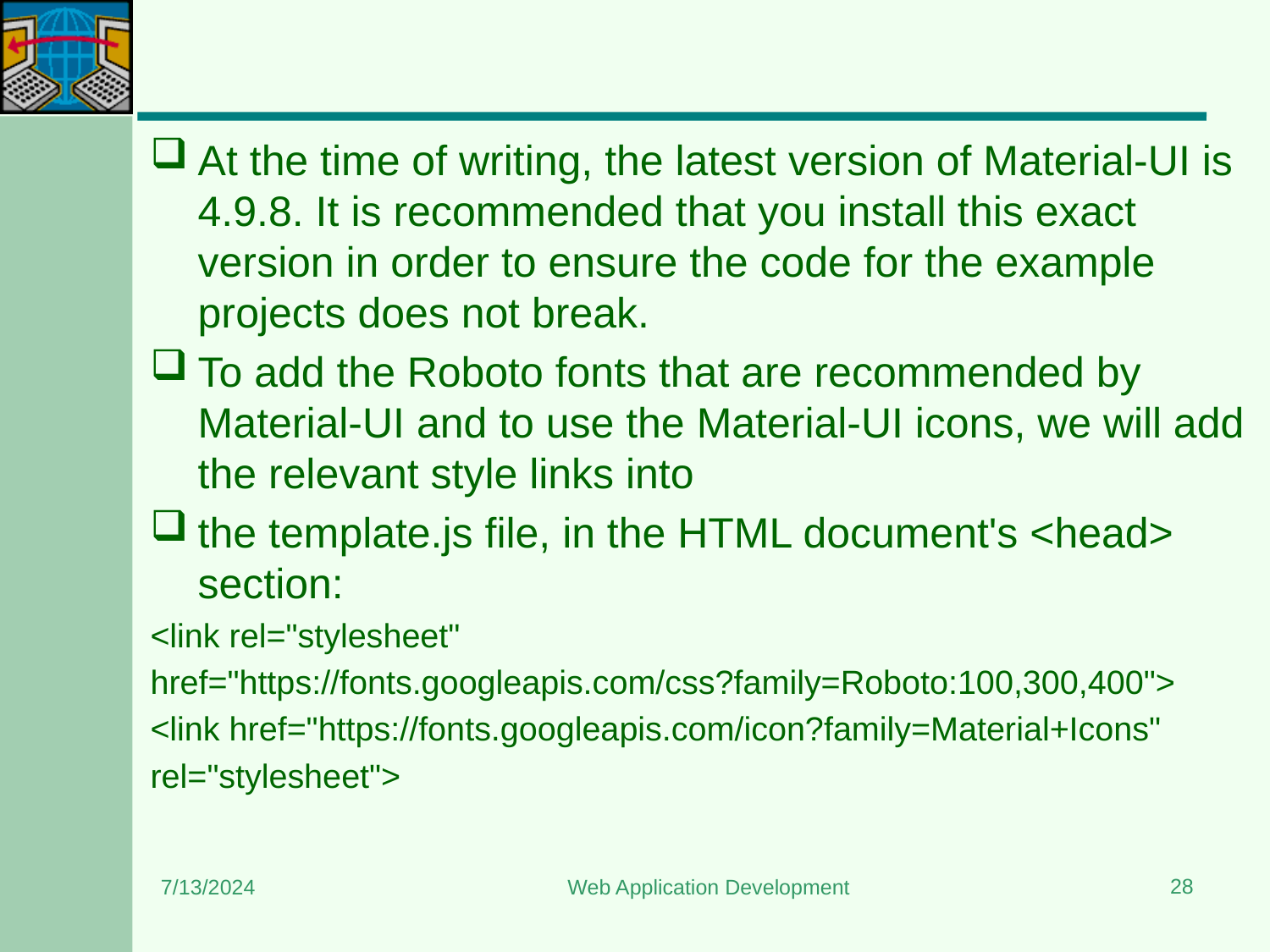

#
At the time of writing, the latest version of Material-UI is 4.9.8. It is recommended that you install this exact version in order to ensure the code for the example projects does not break.
To add the Roboto fonts that are recommended by Material-UI and to use the Material-UI icons, we will add the relevant style links into
the template.js file, in the HTML document's <head> section:
<link rel="stylesheet"
href="https://fonts.googleapis.com/css?family=Roboto:100,300,400">
<link href="https://fonts.googleapis.com/icon?family=Material+Icons"
rel="stylesheet">
28
7/13/2024
Web Application Development